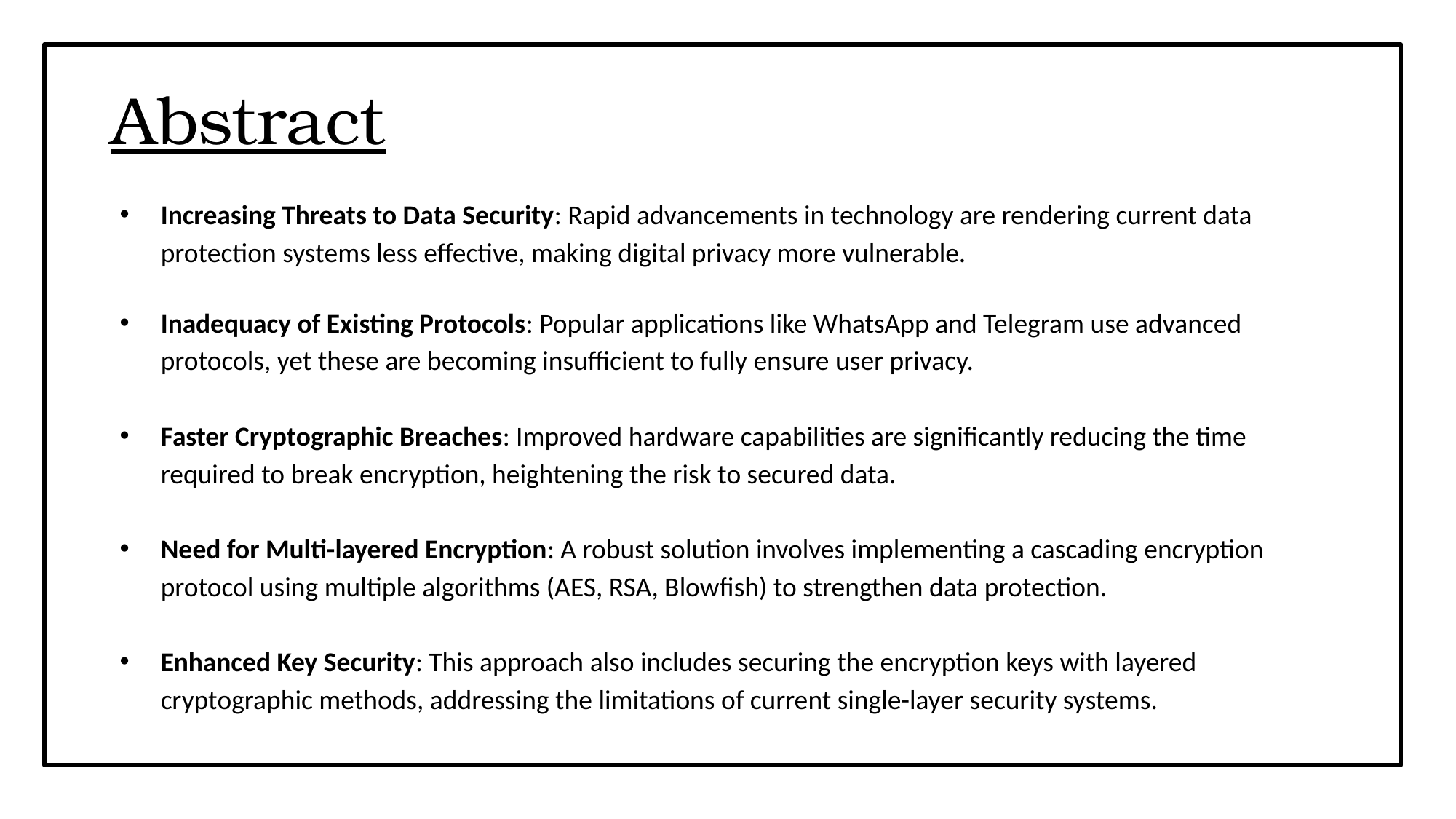

# Abstract

Increasing Threats to Data Security: Rapid advancements in technology are rendering current data protection systems less effective, making digital privacy more vulnerable.
Inadequacy of Existing Protocols: Popular applications like WhatsApp and Telegram use advanced protocols, yet these are becoming insufficient to fully ensure user privacy.
Faster Cryptographic Breaches: Improved hardware capabilities are significantly reducing the time required to break encryption, heightening the risk to secured data.
Need for Multi-layered Encryption: A robust solution involves implementing a cascading encryption protocol using multiple algorithms (AES, RSA, Blowfish) to strengthen data protection.
Enhanced Key Security: This approach also includes securing the encryption keys with layered cryptographic methods, addressing the limitations of current single-layer security systems.